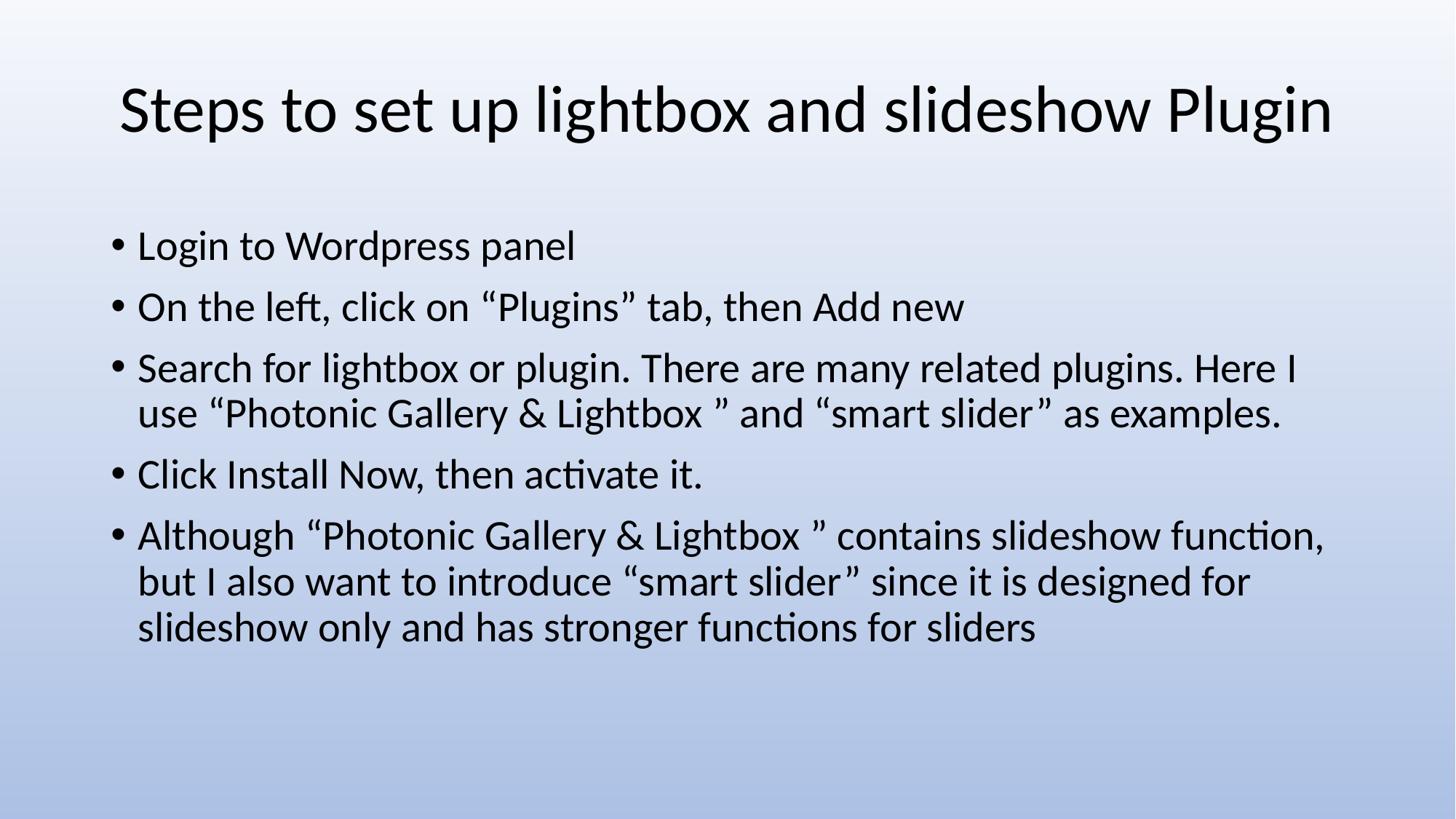

# Steps to set up lightbox and slideshow Plugin
Login to Wordpress panel
On the left, click on “Plugins” tab, then Add new
Search for lightbox or plugin. There are many related plugins. Here I use “Photonic Gallery & Lightbox ” and “smart slider” as examples.
Click Install Now, then activate it.
Although “Photonic Gallery & Lightbox ” contains slideshow function, but I also want to introduce “smart slider” since it is designed for slideshow only and has stronger functions for sliders